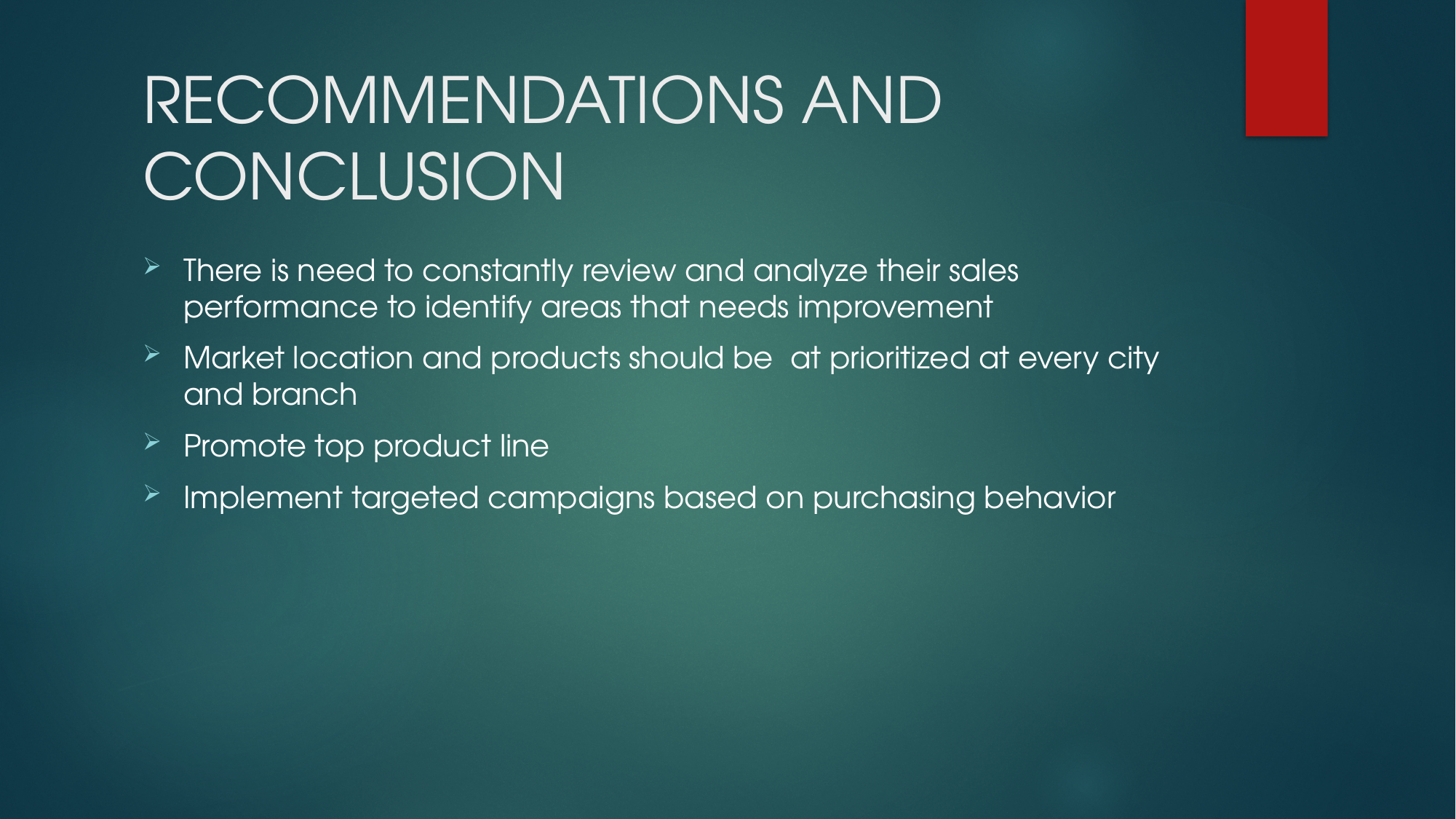

# RECOMMENDATIONS AND CONCLUSION
There is need to constantly review and analyze their sales performance to identify areas that needs improvement
Market location and products should be  at prioritized at every city and branch
Promote top product line
Implement targeted campaigns based on purchasing behavior